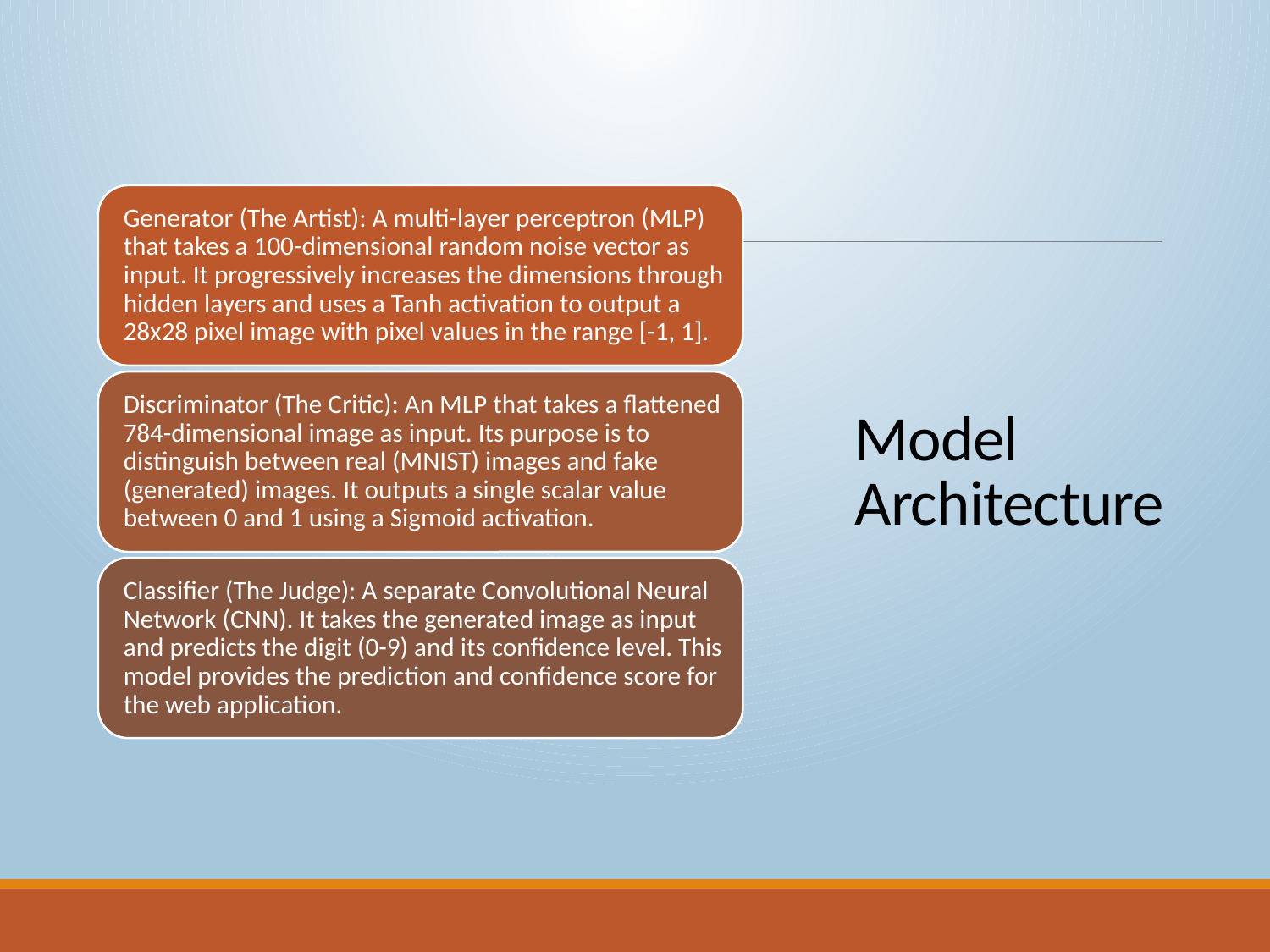

Generator (The Artist): A multi-layer perceptron (MLP) that takes a 100-dimensional random noise vector as input. It progressively increases the dimensions through hidden layers and uses a Tanh activation to output a 28x28 pixel image with pixel values in the range [-1, 1].
Discriminator (The Critic): An MLP that takes a flattened 784-dimensional image as input. Its purpose is to distinguish between real (MNIST) images and fake (generated) images. It outputs a single scalar value between 0 and 1 using a Sigmoid activation.
Classifier (The Judge): A separate Convolutional Neural Network (CNN). It takes the generated image as input and predicts the digit (0-9) and its confidence level. This model provides the prediction and confidence score for the web application.
# Model Architecture